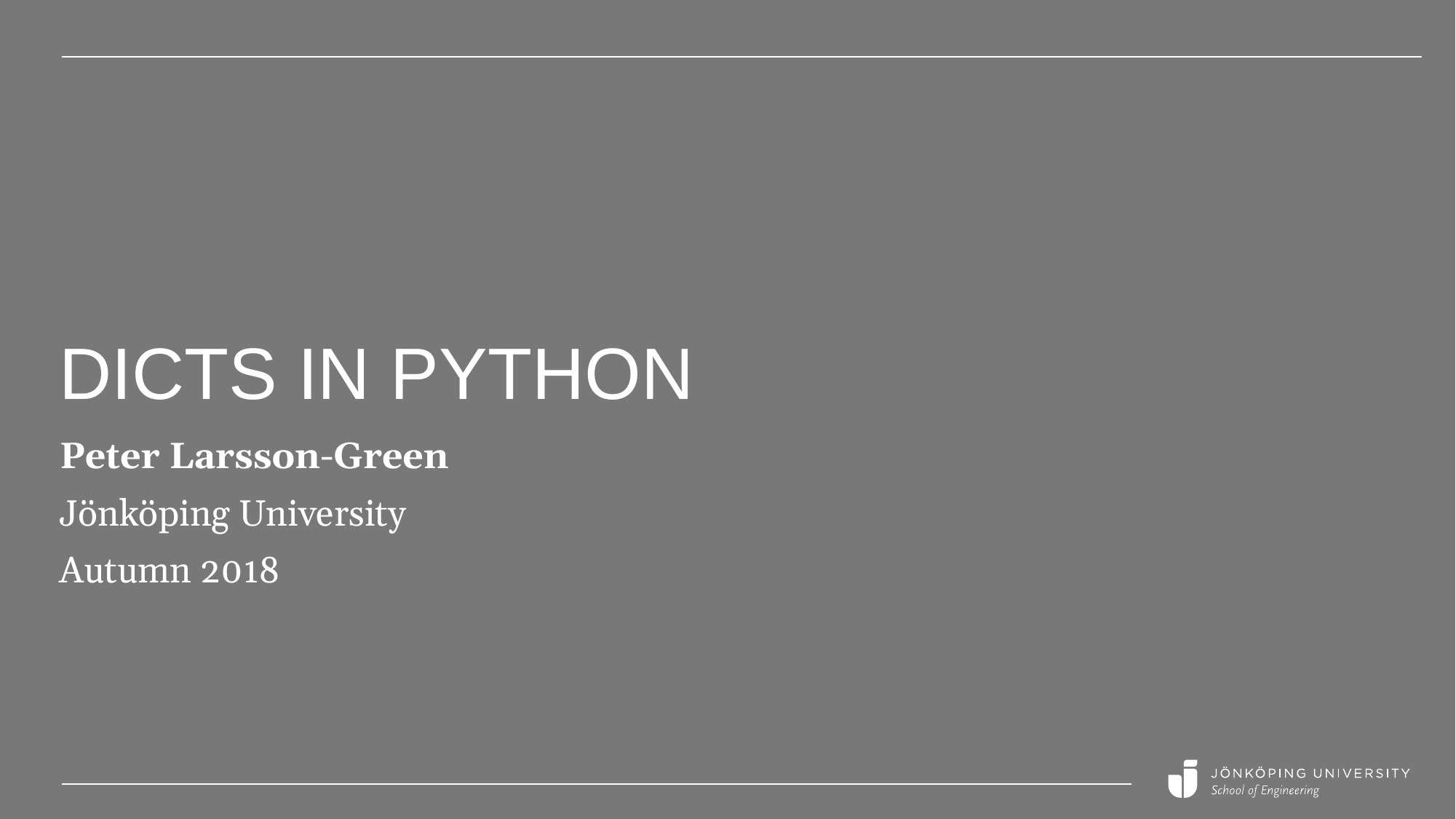

# Dicts in Python
Peter Larsson-Green
Jönköping University
Autumn 2018